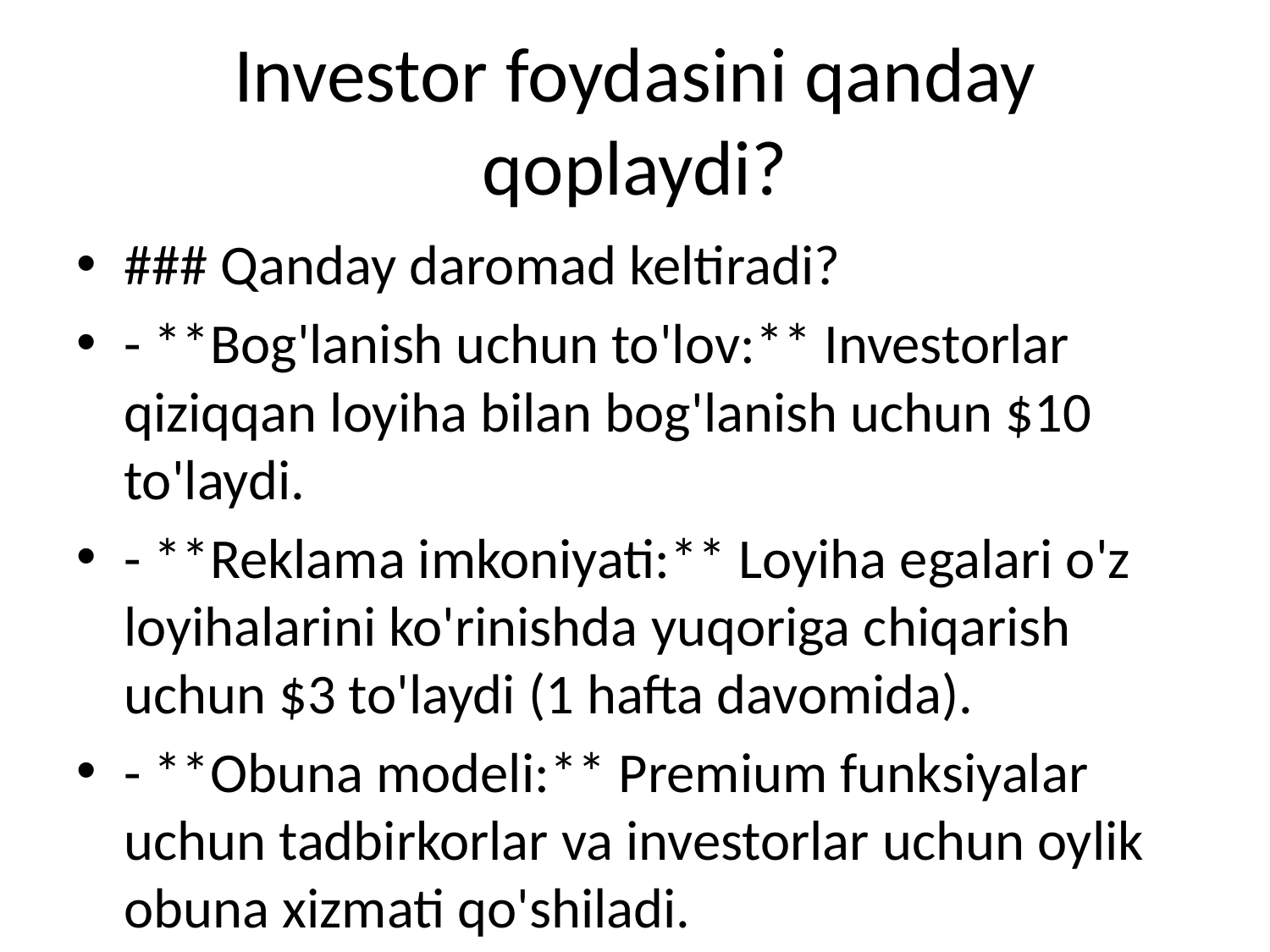

# Investor foydasini qanday qoplaydi?
### Qanday daromad keltiradi?
- **Bog'lanish uchun to'lov:** Investorlar qiziqqan loyiha bilan bog'lanish uchun $10 to'laydi.
- **Reklama imkoniyati:** Loyiha egalari o'z loyihalarini ko'rinishda yuqoriga chiqarish uchun $3 to'laydi (1 hafta davomida).
- **Obuna modeli:** Premium funksiyalar uchun tadbirkorlar va investorlar uchun oylik obuna xizmati qo'shiladi.

### Kutilyotgan daromad:
- **1-yil oxiri:** 5,000 foydalanuvchi orqali $150,000 daromad.
- **2-yil oxiri:** Foydalanuvchilar sonini 20,000 ga oshirish va $1,200,000 daromad.